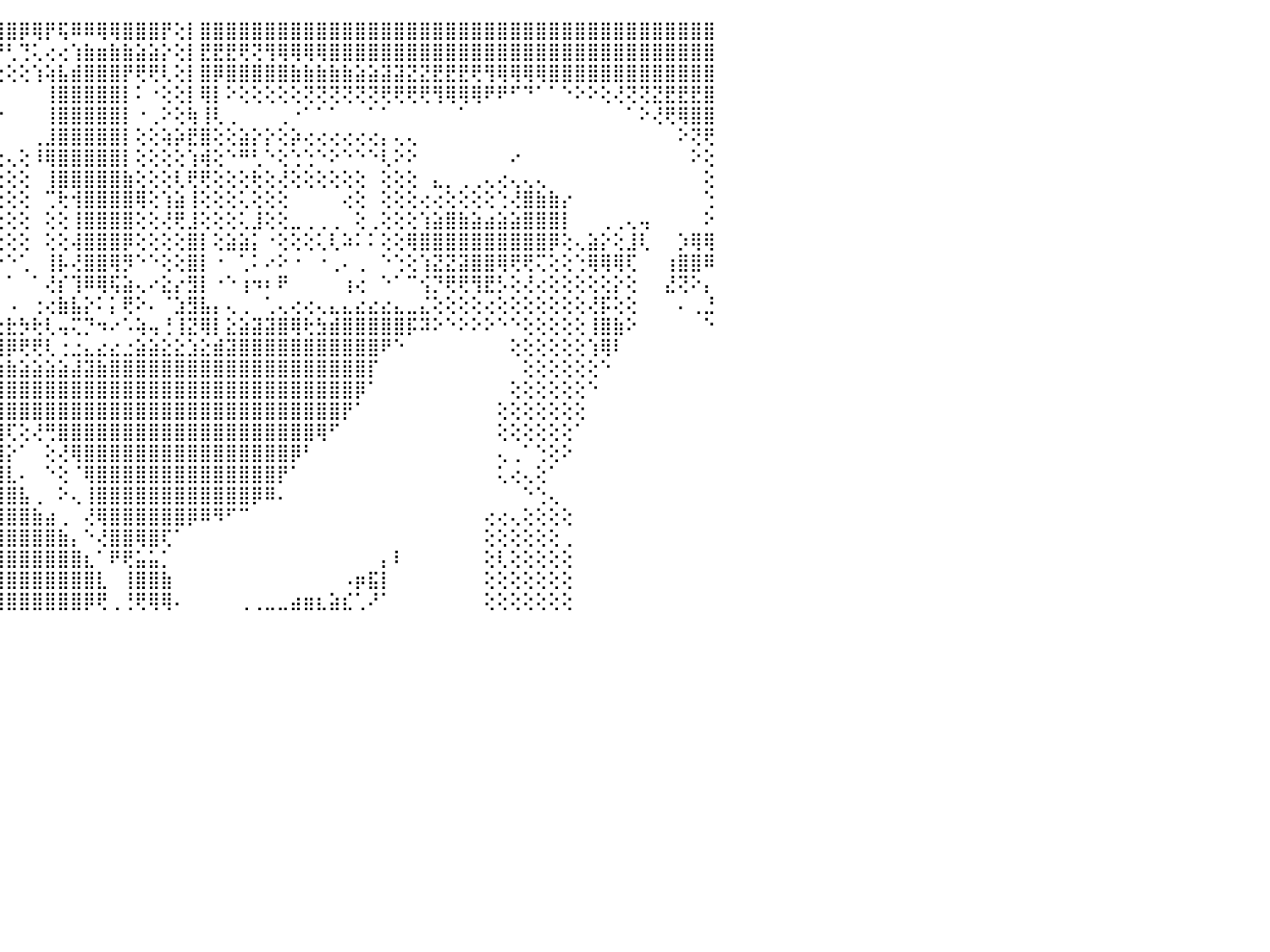

⣿⣿⣿⣿⣿⣿⣟⣟⣟⣻⣿⣿⣿⣿⣿⣿⣿⣇⢕⢅⣸⣇⢿⠗⢿⡏⡇⣕⡱⣿⢟⣹⣿⣿⣿⢹⣿⣿⣿⣿⣿⣿⣿⣿⣿⣿⡿⢿⡟⢯⠿⠿⢿⢿⣿⣿⣿⡟⢕⡇⣿⣿⣿⣿⣿⣿⣿⣿⣿⣿⣿⣿⣿⣿⣿⣿⣿⣿⣿⣿⣿⣿⣿⣿⣿⣿⣿⣿⣿⣿⣿⣿⣿⣿⣿⣿⣿⣿⣿⣿⠀
⣿⣿⣿⣿⣿⣿⣿⣿⣿⣿⣿⣿⣿⣿⣷⣿⣿⣿⣷⡱⢽⡕⣧⣇⡸⢗⣝⣵⣶⣿⣿⣿⣿⣿⣿⣿⣿⣿⣿⣿⡿⣿⡟⢯⠝⢃⢙⢅⢔⢔⢱⣷⣶⣷⣷⣵⣵⡕⢕⡇⣟⣟⣟⢟⢝⢻⢿⢿⢿⢿⣿⣿⣿⣿⣿⣿⣿⣿⣿⣿⣿⣿⣿⣿⣿⣿⣿⣿⣿⣿⣿⣿⣿⣿⣿⣿⣿⣿⣿⣿⠀
⣿⣿⣿⣿⣿⣿⣿⣿⣿⣿⣿⣿⣿⣿⣿⣿⣿⢿⣿⣷⢼⢗⣻⣵⠗⣿⣿⣿⣿⣿⣿⣿⣿⣿⡿⢟⢟⠝⢝⢘⢕⢅⢔⢔⢕⢕⢕⢱⢵⣧⣾⣿⣿⣿⡟⢟⢟⢇⢕⡇⣿⡿⣿⣿⣿⣿⣿⣷⣷⣷⣷⣷⣵⣵⣽⣽⣝⣝⣟⣟⣟⢟⢻⢿⢿⢿⢿⣿⣿⣿⣿⣿⣿⣿⣿⣿⣿⣿⣿⣿⠀
⣿⣿⣿⣿⣿⣿⣿⣿⣿⢿⣿⣿⣿⢿⢟⢻⣿⣞⣽⣷⣾⣿⣽⣿⣿⣿⣿⣿⣿⡿⢿⠏⢃⢘⢅⢔⢕⢕⢕⢕⢕⢕⢕⢑⠁⠀⠀⠀⢸⣿⣿⣿⣿⣿⡇⠅⠐⢕⢕⡇⢿⡇⠕⢕⢕⢕⢕⢕⢝⢝⢝⢝⢝⢝⢟⢟⢟⢟⢻⢿⢿⢿⠟⠟⠋⠙⠁⠁⠑⠕⠕⢕⢜⢝⢝⣝⣟⣟⣟⣿⠀
⣿⣿⣿⣿⣿⣿⣿⣿⣟⢗⢏⢝⢝⢕⠕⢕⣿⣿⣿⣿⣿⡿⢿⢟⠏⢝⢑⢅⢕⢔⢕⢕⢕⢕⢑⠑⢕⢕⢕⢕⢕⢕⢕⠕⠕⠀⠀⠀⢸⣿⣿⣿⣿⣿⡇⠐⢀⠕⢕⢷⢸⢇⢀⠀⠀⠀⢀⠐⠁⠁⠁⠀⠀⠁⠁⠀⠀⠀⠀⠀⠁⠀⠀⠀⠀⠀⠀⠀⠀⠀⠀⠀⠀⠁⠕⢜⢟⢿⣿⣿⠀
⢝⢿⣿⣿⣿⣿⣿⣿⣷⢕⢕⢕⢕⠕⠑⢕⢜⠻⢟⢙⢕⢅⢔⢔⠕⠕⢑⢕⢕⢕⢕⢕⢕⡕⢕⢕⢕⠁⠀⠀⠀⠀⠀⢄⠀⠀⠀⢀⣸⣿⣿⣿⣿⣿⡇⢕⢕⢵⡵⣟⣿⢕⢕⣵⡕⡕⢕⡵⢔⢔⢔⢔⢔⢔⡄⢄⢄⠀⠀⠀⠀⠀⠀⠀⠀⠀⠀⠀⠀⠀⠀⠀⠀⠀⠀⠀⠀⠕⢝⢟⠀
⢕⢕⢕⢕⢟⢻⢟⣿⣧⡕⢕⠑⠑⠕⠁⢑⢕⢕⠑⢑⢕⢕⢕⢕⢔⢀⠀⠀⠀⠀⠀⠀⢸⣿⣷⣧⡕⢀⠀⡄⢄⢔⢄⢕⢕⢄⢕⠸⢿⣿⣿⣿⣿⣿⡇⢕⢕⢕⢕⢱⢾⢕⠑⠛⢃⠑⢕⢑⢑⠑⠕⠑⠑⠑⢇⠕⠕⠀⠀⠀⠀⠀⠀⠀⠔⠀⠀⠀⠀⠀⠀⠀⠀⠀⠀⠀⠀⠀⠕⢕⠀
⢕⢕⡜⢕⢕⢕⢕⢜⣽⢷⣧⡵⢵⢕⢁⢕⡕⢕⢔⢕⢕⢕⢕⢇⢕⢕⢠⢄⢔⢕⢸⠷⢕⢹⣿⣿⢕⢁⠀⢅⢡⣥⣤⣥⢕⢕⢕⠀⢸⣿⣿⣿⣿⣿⣷⢕⢕⢕⢇⢟⢟⢕⢕⢕⢗⢕⢜⢕⢕⢕⢕⢕⢕⠀⢕⢕⢕⠀⣄⡀⢀⢀⢄⢔⢄⢄⢄⠀⠀⠀⠀⠀⠀⠀⠀⠀⠀⠀⠀⢕⠀
⣵⣵⣵⣵⣵⣵⣵⣵⣿⣿⣿⣷⣷⣷⡕⢕⢕⢕⢕⢱⣷⢇⡕⢕⢕⢕⢸⢔⢔⢔⢕⠀⢕⢌⢟⢇⢕⢕⢕⢕⢸⡟⣿⡿⢕⢕⢕⠀⢉⢗⢺⣿⣿⣿⣿⢿⢕⢱⣵⢸⢕⢕⢕⢅⢕⢕⢕⠀⠀⠀⠀⢔⢕⠀⢕⢕⢕⢔⢔⢕⢕⢕⢕⢑⢜⣿⣷⣷⡔⠀⠀⠀⠀⠀⠀⠀⠀⠀⠀⢑⠀
⣕⢕⢕⢇⢕⢕⢕⢜⣽⣽⣵⣵⣕⡕⢕⢕⣱⣵⢷⠷⠷⢷⣇⢕⣕⣕⣕⣕⣕⣕⣑⡄⢕⢑⢿⢿⢇⠀⢅⢕⢸⢇⢻⢇⢕⢕⢕⠀⢕⢕⢸⣿⣿⣿⣿⢕⢕⢜⢟⣸⢕⢕⢕⢅⣸⢕⢕⣀⢀⢀⢀⠀⢕⢀⢕⢕⢕⢱⣵⣿⣷⣵⣴⣵⣵⣿⣿⣿⡇⠀⠀⢀⢀⢄⢤⠀⠀⠀⠀⠕⠀
⢟⢻⢿⣿⣷⢾⡿⢿⢫⡵⢗⢀⠁⣁⢕⢕⢕⢱⢕⠔⣀⢄⢎⢕⢕⢘⣽⣏⢄⢄⠀⠀⠀⠘⢇⢕⢕⢄⢕⢕⢅⢄⢅⢄⢕⢕⢕⠀⢕⢕⢼⣿⣿⣿⡿⢕⢕⢕⢕⣿⡇⢕⣵⣵⡅⠐⢕⢕⢕⢅⢇⠵⠅⠅⢕⢕⢿⣿⣿⣿⣿⣿⣿⣿⣿⣿⣿⡿⢕⢄⣵⡕⢕⣸⢇⠀⠀⡱⢿⢿⠀
⠁⠜⢟⠷⢏⢝⢕⢕⠁⠐⠀⠈⢝⢏⠑⢁⡁⠕⢀⣼⣷⣶⣾⣿⣿⣿⣧⣽⣯⣾⣷⣧⣷⣧⣵⣕⢕⢀⠀⣷⡆⠕⢕⢕⠕⠑⢁⠀⢸⡧⢜⣿⣿⢿⡻⠑⠑⢕⢕⣿⡇⠐⠀⢁⠅⠔⠕⠐⠀⠐⢀⠄⢀⠀⠑⢑⢕⢱⣝⣝⣽⣿⣿⢿⢟⢟⢍⢕⢕⢑⢿⢿⢿⢏⠀⠀⢰⣿⣿⠿⠀
⣿⣿⣷⣶⣦⡤⣄⣀⢀⢀⢀⢀⢀⢅⠑⠕⢕⠏⠕⠈⢿⣿⣿⢏⠙⣿⣿⣿⣿⣿⣿⣿⣿⣿⣿⡿⢕⠈⠸⠛⢣⡕⠰⠵⠇⠁⠀⠁⢜⡎⢹⠿⢿⢯⣵⢄⠔⣕⡔⣻⡇⠐⠑⢰⠲⠆⠟⠀⠀⠀⠀⢰⢔⠀⠑⠁⠉⢪⡙⢟⢟⢻⣟⡣⢕⢜⢔⢕⢕⢕⢕⢕⡕⢕⠀⠀⣜⢝⠕⡄⠀
⣽⣫⢟⢝⢸⢩⢭⠓⢋⠽⣷⢷⣷⣴⣤⢅⣁⢀⢁⠀⠅⠅⠑⢁⠀⠀⠀⠑⠐⠐⠐⠐⠐⠐⠐⢕⢕⢄⢔⢄⢅⢅⠄⠄⠀⠠⠀⢐⢔⣷⣧⡕⠅⡅⢟⠕⠄⠈⣱⣻⣧⡄⢄⢀⠀⢁⢄⢔⢔⢄⣄⣄⣔⣔⣔⣄⣀⣌⢕⢕⢕⢕⢔⢕⢕⢕⢕⢕⢕⢕⢜⡯⢕⢕⠀⠀⠀⠄⢀⣘⠀
⣿⣿⣿⣷⣷⣕⣕⢕⢸⢔⢹⡕⢀⣀⣿⣿⣭⣵⣧⣵⢕⡔⢔⢄⢀⢀⢀⢀⢀⢀⢀⢄⢄⢄⢄⢹⣿⣿⣷⣷⣷⣧⣵⣵⣕⣗⡳⢗⢇⢤⢍⡙⠲⠔⠡⢵⢤⢘⢸⣝⢿⡇⣕⣵⣽⣽⣿⢿⢗⣳⣾⣿⣿⣿⣿⣿⡯⠽⠕⠑⠕⠕⠕⠑⠑⢕⢕⢕⢕⢕⢸⣿⣷⠕⠀⠀⠀⠀⠀⠑⠀
⣟⣷⣿⣿⣿⣯⣿⣮⣷⣷⣾⣿⣿⣿⣿⣿⣿⣿⣿⣿⣿⣿⣷⣷⣷⣵⣵⣷⣷⣷⣷⣷⣶⣷⣾⣷⣷⣷⣿⣿⣿⣿⣿⣿⣿⡿⢟⢟⢇⢐⣐⣄⣔⣔⣐⣵⣵⣕⣕⣱⣕⣾⣽⣿⣿⣿⣿⣿⣿⣿⣿⣿⣿⣿⠟⠑⠀⠀⠀⠀⠀⠀⠀⠀⢕⢕⢕⢕⢕⢕⢱⢿⠇⠀⠀⠀⠀⠀⠀⠀⠀
⣿⣿⣿⣿⣿⣿⣿⣿⣿⣿⣿⣿⣿⣿⣿⣿⣿⣿⣿⣿⣿⣿⣿⣿⣿⣿⣿⣿⣿⠿⣿⣿⣿⣿⣿⣿⣿⣿⣿⣿⣿⣿⣿⣿⣷⣷⣵⣵⣵⣵⣼⣽⣷⣿⣿⣿⣿⣿⣿⣿⣿⣿⣿⣿⣿⣿⣿⣿⣿⣿⣿⣿⣿⡏⠀⠀⠀⠀⠀⠀⠀⠀⠀⠀⠀⢕⢕⢕⢕⢕⢕⠑⠀⠀⠀⠀⠀⠀⠀⠀⠀
⣿⣿⣿⣿⣿⣿⣿⣿⣿⣿⣿⣿⣿⣿⣿⣿⣿⣿⣿⣿⣿⣷⣼⣽⣧⣽⣽⣿⣷⣾⣿⣿⣿⣿⣿⣿⣿⣿⣿⣿⣿⣿⣿⣿⣿⣿⣿⣿⣿⣿⣿⣿⣿⣿⣿⣿⣿⣿⣿⣿⣿⣿⣿⣿⣿⣿⣿⣿⣿⣿⣿⣿⡿⠁⠀⠀⠀⠀⠀⠀⠀⠀⠀⠀⢕⢕⢕⢕⢕⢕⠑⠀⠀⠀⠀⠀⠀⠀⠀⠀⠀
⣿⣿⣿⣿⣿⣿⣿⣿⣿⣿⣿⣿⣿⣿⣿⣿⣿⣿⣿⣿⣿⣿⣿⣿⣿⣿⣿⣿⣿⣿⣿⣿⣿⣿⣿⣿⣿⣿⣿⣿⣿⣿⣿⣿⣿⣿⣿⣿⣿⣿⣿⣿⣿⣿⣿⣿⣿⣿⣿⣿⣿⣿⣿⣿⣿⣿⣿⣿⣿⣿⣿⡟⠁⠀⠀⠀⠀⠀⠀⠀⠀⠀⠀⢕⢕⢕⢕⢕⢕⢕⠀⠀⠀⠀⠀⠀⠀⠀⠀⠀⠀
⣿⣿⣿⣿⣿⣿⣿⣿⣿⣿⣿⣿⣿⣿⣿⣿⣿⣿⣿⣿⣿⣿⣿⣿⣿⣿⣿⣿⣿⣿⣿⣿⣿⣿⣿⣿⣿⣿⣿⣿⣿⣿⣿⣿⣿⢏⢕⢜⢛⣿⣿⣿⣿⣿⣿⣿⣿⣿⣿⣿⣿⣿⣿⣿⣿⣿⣿⣿⣿⢿⠋⠀⠀⠀⠀⠀⠀⠀⠀⠀⠀⠀⠀⢕⢕⢕⢕⢕⢕⠁⠀⠀⠀⠀⠀⠀⠀⠀⠀⠀⠀
⣿⣿⣿⣿⣿⣿⣿⣿⣿⣿⣿⣿⣿⣿⣿⣿⣿⣿⣿⣿⣿⣿⣿⣿⣿⣿⣿⣿⣿⣿⣿⣿⣿⣿⣿⣿⣿⣿⣿⣿⣿⣿⣿⣿⣿⡕⠁⠀⢕⢜⢿⣿⣿⣿⣿⣿⣿⣿⣿⣿⣿⣿⣿⣿⣿⣿⣿⡿⠃⠀⠀⠀⠀⠀⠀⠀⠀⠀⠀⠀⠀⠀⠀⢄⢀⠁⢑⢕⠕⠀⠀⠀⠀⠀⠀⠀⠀⠀⠀⠀⠀
⣿⣿⣿⣿⣿⣿⣿⣿⣿⣿⣿⣿⣿⣿⣿⣿⣿⣿⣿⣿⣿⣿⣿⣿⣿⣿⣿⣿⣿⣿⣿⣿⣿⣿⣿⣿⣿⣿⣿⣯⣽⣿⣿⣿⣿⣇⠄⠀⠑⢕⠈⢿⣿⣿⣿⣿⣿⣿⣿⣿⣿⣿⣿⣿⣿⣿⡟⠁⠀⠀⠀⠀⠀⠀⠀⠀⠀⠀⠀⠀⠀⠀⠀⢅⢔⢄⢕⠁⠀⠀⠀⠀⠀⠀⠀⠀⠀⠀⠀⠀⠀
⣿⣿⣿⣿⣿⣿⣿⣿⣿⣿⣿⣿⣿⣿⣿⣿⣿⣿⣿⣿⣿⣿⣿⣿⣿⣿⣿⣿⣿⣿⣿⣿⣿⣿⣿⣿⣿⣿⣿⣿⣿⣿⣿⣿⣿⣿⣧⢀⠀⠕⢄⢸⣿⣿⣿⣿⣿⣿⣿⣿⣿⣿⣿⣿⡿⠿⠄⠀⠀⠀⠀⠀⠀⠀⠀⠀⠀⠀⠀⠀⠀⠀⠀⠀⠀⠑⢑⢄⠀⠀⠀⠀⠀⠀⠀⠀⠀⠀⠀⠀⠀
⣿⣿⣿⣿⣿⣿⣿⣿⣿⣿⣿⣿⣿⣿⣿⣿⣿⣿⣿⣿⣿⣿⣿⣿⣿⣿⣿⣿⣿⣿⣿⣿⣿⣿⣿⣿⣿⣿⣿⣿⣿⣿⣿⣿⣿⣿⣿⣷⣴⢀⠀⢜⢿⣿⣿⣿⣿⣿⣿⡿⠿⠻⠋⠉⠀⠀⠀⠀⠀⠀⠀⠀⠀⠀⠀⠀⠀⠀⠀⠀⠀⠀⢔⢔⢄⢕⢕⢕⢕⠀⠀⠀⠀⠀⠀⠀⠀⠀⠀⠀⠀
⣿⣿⣿⣿⣿⣿⣿⣿⣿⣿⣿⣿⣿⣿⣿⣿⣿⣿⣿⣿⣿⣿⣿⣿⣿⣿⣿⣿⣿⣿⣿⣿⣿⣿⣿⣿⣿⣿⣿⣿⣿⣿⣿⣿⣿⣿⣿⣿⣿⣷⡄⠑⢜⣿⣿⢿⣿⢏⠁⠀⠀⠀⠀⠀⠀⠀⠀⠀⠀⠀⠀⠀⠀⠀⠀⠀⠀⠀⠀⠀⠀⠀⢕⢕⢕⢕⢕⢕⢀⠀⠀⠀⠀⠀⠀⠀⠀⠀⠀⠀⠀
⣿⣿⣿⣿⣿⣿⣿⣿⣿⣿⣿⣿⣿⣿⣿⣿⣿⣿⣿⣿⣿⣿⣿⣿⣿⣿⣿⣿⣿⣿⣿⣿⣿⣿⣿⣿⣿⣿⣿⣿⣿⣿⣿⣿⣿⣿⣿⣿⣿⣿⣿⣆⠁⠟⢟⣥⣥⡁⠀⠀⠀⠀⠀⠀⠀⠀⠀⠀⠀⠀⠀⠀⠀⠀⡄⠇⠀⠀⠀⠀⠀⠀⢕⢇⢕⢕⢕⢕⢕⠀⠀⠀⠀⠀⠀⠀⠀⠀⠀⠀⠀
⣿⣿⣿⣿⣿⣿⣿⣿⣿⣿⣿⣿⣿⣿⣿⣿⣿⣿⣿⣿⣿⣿⣿⣿⣿⣿⣿⣿⣿⣿⣿⣿⣿⣿⣿⣿⣿⣿⣿⣿⣿⣿⣿⣿⣿⣿⣿⣿⣿⣿⣿⣿⣇⠀⢸⣿⣿⣷⠀⠀⠀⠀⠀⠀⠀⠀⠀⠀⠀⠀⠀⠠⡶⣯⡇⠀⠀⠀⠀⠀⠀⠀⢕⢕⢕⢕⢕⢕⢕⠀⠀⠀⠀⠀⠀⠀⠀⠀⠀⠀⠀
⣿⣿⣿⣿⣿⣿⣿⣿⣿⣿⣿⣿⣿⣿⣿⣿⣿⣿⣿⣿⣿⣿⣿⣿⣿⣿⣿⣿⣿⣿⣿⣿⣿⣿⣿⣿⣿⣿⣿⣿⣿⣿⣿⣿⣿⣿⣿⣿⣿⣿⣿⡿⢟⢀⢘⢟⢿⢿⠄⠀⠀⠀⠀⢀⢀⣀⣀⣴⣶⣆⣵⣎⢁⠜⠁⠀⠀⠀⠀⠀⠀⠀⢕⢕⢕⢕⢕⢕⢕⠀⠀⠀⠀⠀⠀⠀⠀⠀⠀⠀⠀
⠀⠀⠀⠀⠀⠀⠀⠀⠀⠀⠀⠀⠀⠀⠀⠀⠀⠀⠀⠀⠀⠀⠀⠀⠀⠀⠀⠀⠀⠀⠀⠀⠀⠀⠀⠀⠀⠀⠀⠀⠀⠀⠀⠀⠀⠀⠀⠀⠀⠀⠀⠀⠀⠀⠀⠀⠀⠀⠀⠀⠀⠀⠀⠀⠀⠀⠀⠀⠀⠀⠀⠀⠀⠀⠀⠀⠀⠀⠀⠀⠀⠀⠀⠀⠀⠀⠀⠀⠀⠀⠀⠀⠀⠀⠀⠀⠀⠀⠀⠀⠀